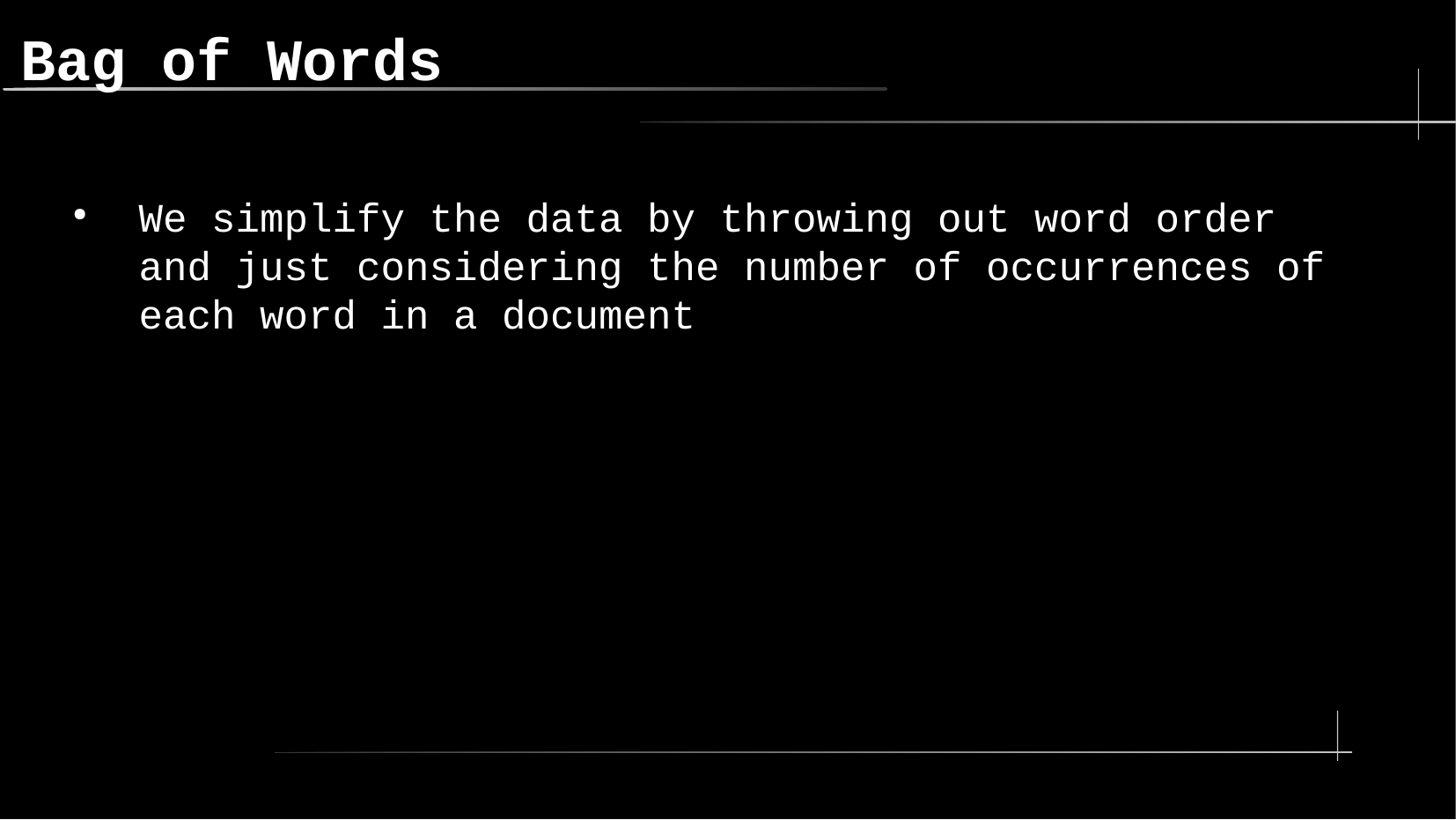

Bag of Words
We simplify the data by throwing out word order and just considering the number of occurrences of each word in a document
14